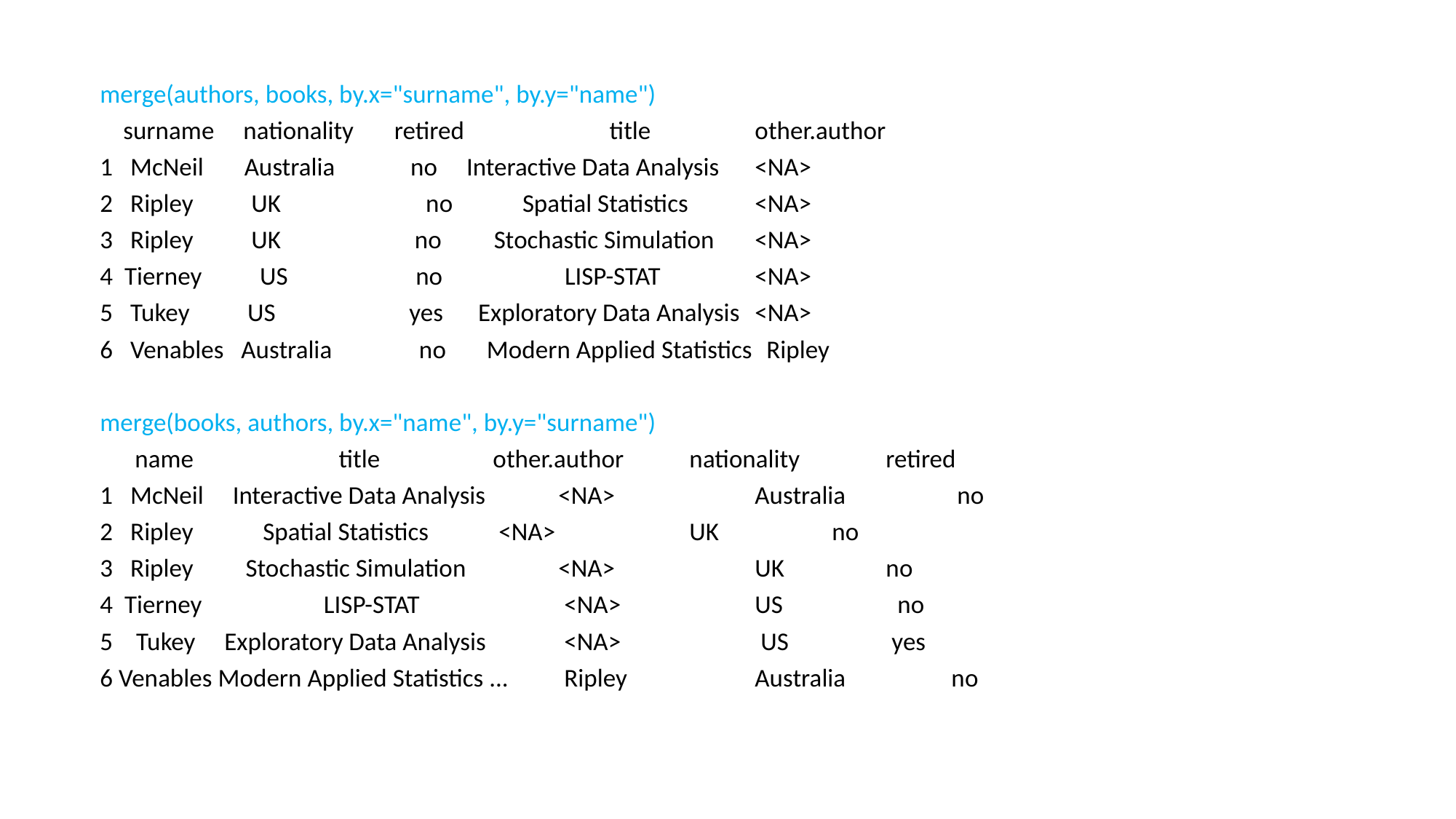

#
merge(authors, books, by.x="surname", by.y="name")
    surname     nationality       retired                         title		other.author
1   McNeil       Australia             no     Interactive Data Analysis	<NA>
2   Ripley          UK       	           no            Spatial Statistics		<NA>
3   Ripley          UK                       no         Stochastic Simulation      	<NA>
4  Tierney          US                      no                     LISP-STAT		<NA>
5   Tukey          US                       yes      Exploratory Data Analysis  	<NA>
6   Venables   Australia               no       Modern Applied Statistics	  Ripley

merge(books, authors, by.x="name", by.y="surname")
      name                         title 		other.author 	nationality  		retired
1   McNeil     Interactive Data Analysis         	<NA>   		Australia  		 no
2   Ripley            Spatial Statistics        	 <NA>          		UK 		  no
3   Ripley         Stochastic Simulation         	<NA>          		UK   		no
4  Tierney                     LISP-STAT        		 <NA>          		US  		  no
5    Tukey     Exploratory Data Analysis        	 <NA>         		 US    		 yes
6 Venables Modern Applied Statistics ...      	 Ripley   		Australia    		no